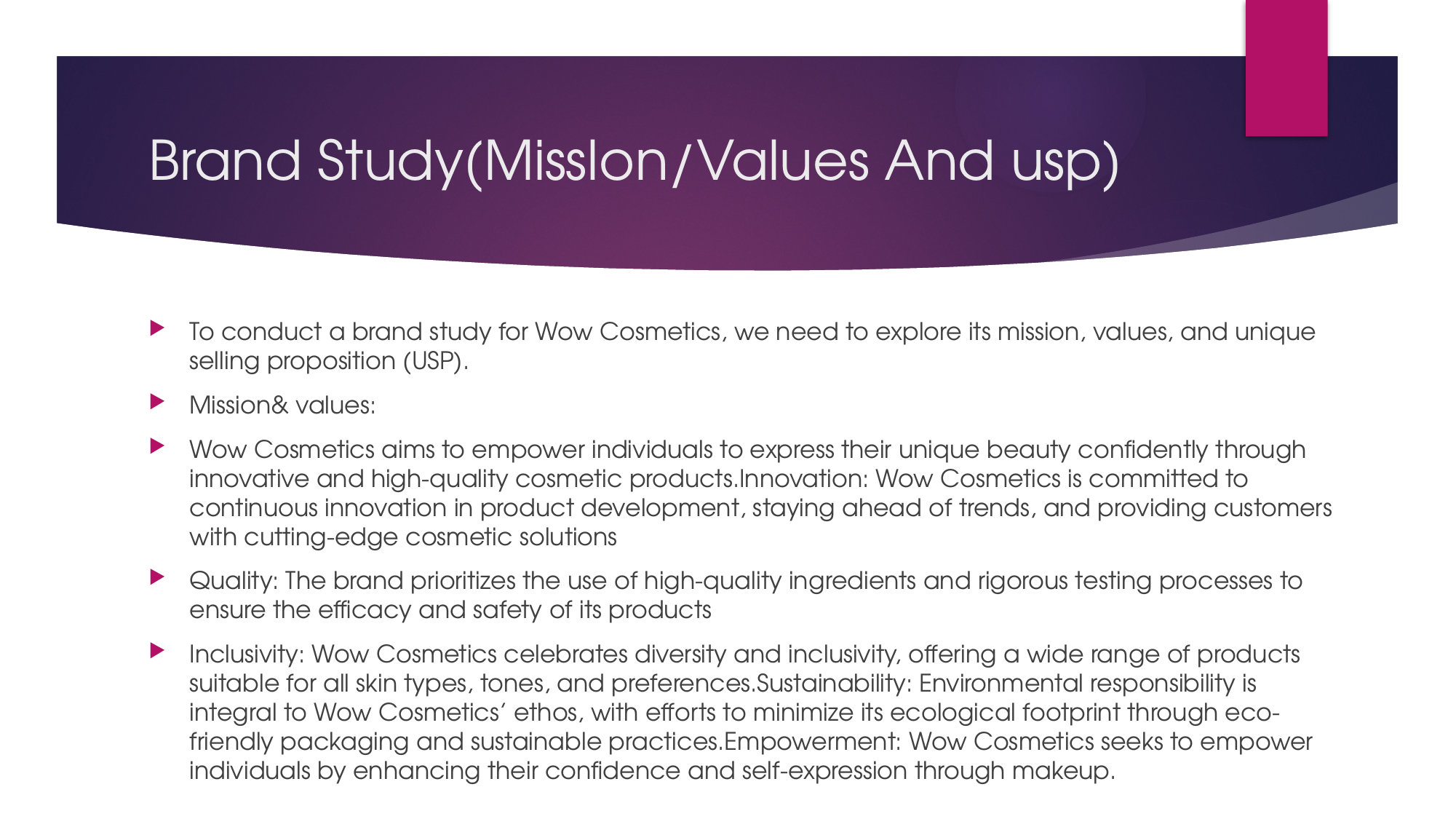

# Brand Study(MissIon/Values And usp)
To conduct a brand study for Wow Cosmetics, we need to explore its mission, values, and unique selling proposition (USP).
Mission& values:
Wow Cosmetics aims to empower individuals to express their unique beauty confidently through innovative and high-quality cosmetic products.Innovation: Wow Cosmetics is committed to continuous innovation in product development, staying ahead of trends, and providing customers with cutting-edge cosmetic solutions
Quality: The brand prioritizes the use of high-quality ingredients and rigorous testing processes to ensure the efficacy and safety of its products
Inclusivity: Wow Cosmetics celebrates diversity and inclusivity, offering a wide range of products suitable for all skin types, tones, and preferences.Sustainability: Environmental responsibility is integral to Wow Cosmetics’ ethos, with efforts to minimize its ecological footprint through eco-friendly packaging and sustainable practices.Empowerment: Wow Cosmetics seeks to empower individuals by enhancing their confidence and self-expression through makeup.